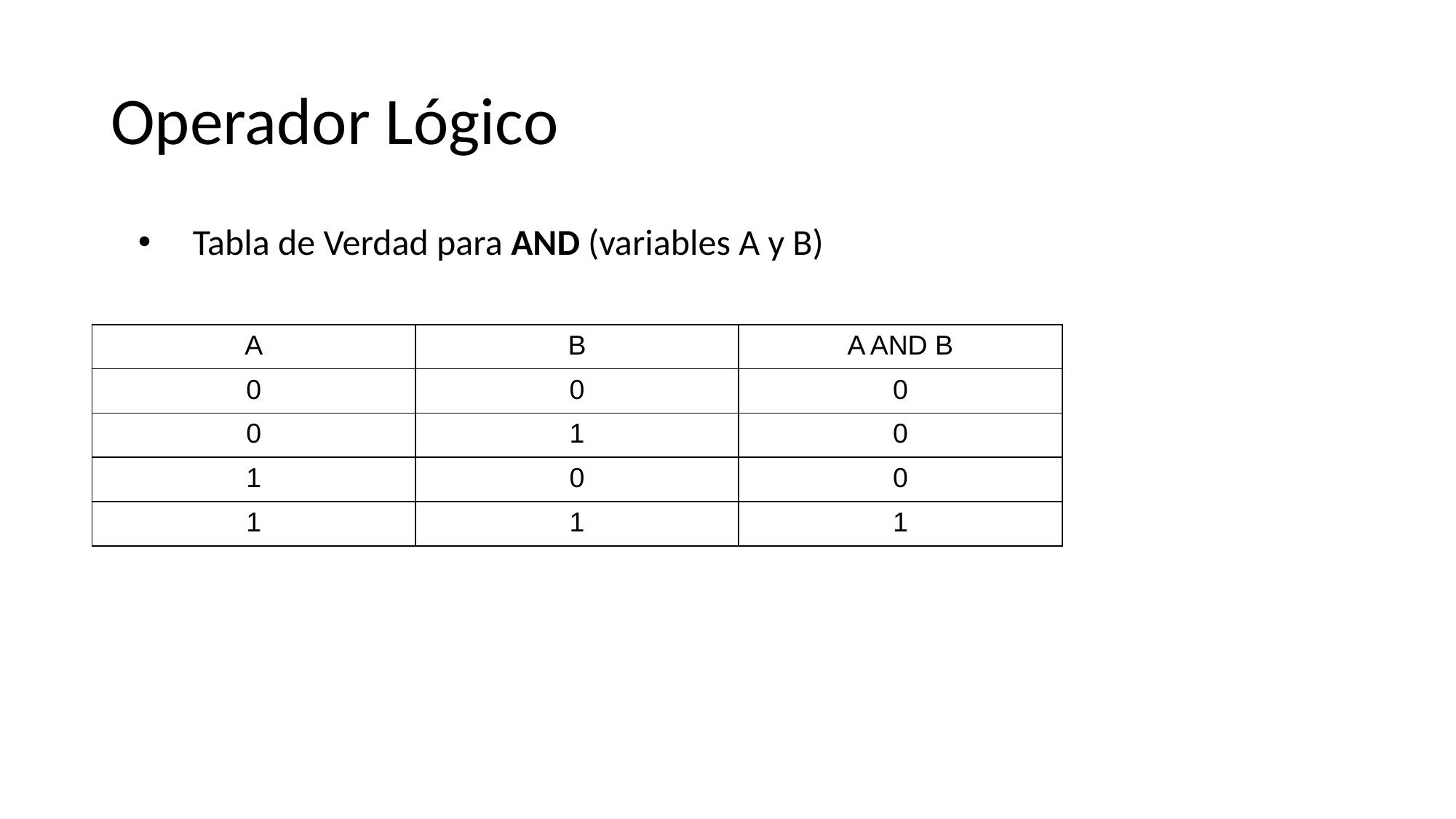

# Operador Lógico
Tabla de Verdad para AND (variables A y B)

| A | B | A AND B |
| --- | --- | --- |
| 0 | 0 | 0 |
| 0 | 1 | 0 |
| 1 | 0 | 0 |
| 1 | 1 | 1 |